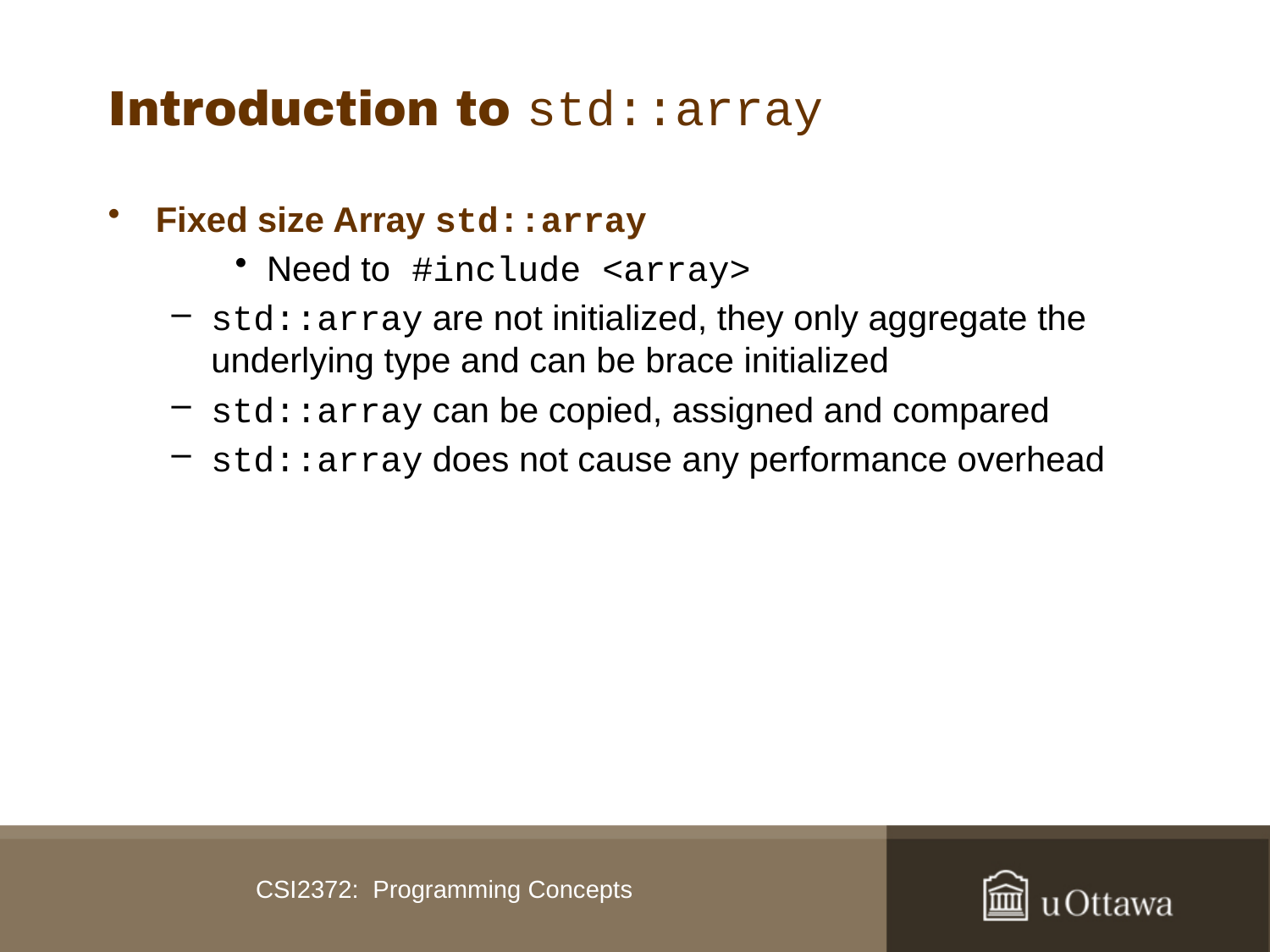

# Introduction to std::array
Fixed size Array std::array
Need to #include <array>
std::array are not initialized, they only aggregate the underlying type and can be brace initialized
std::array can be copied, assigned and compared
std::array does not cause any performance overhead
CSI2372:  Programming Concepts